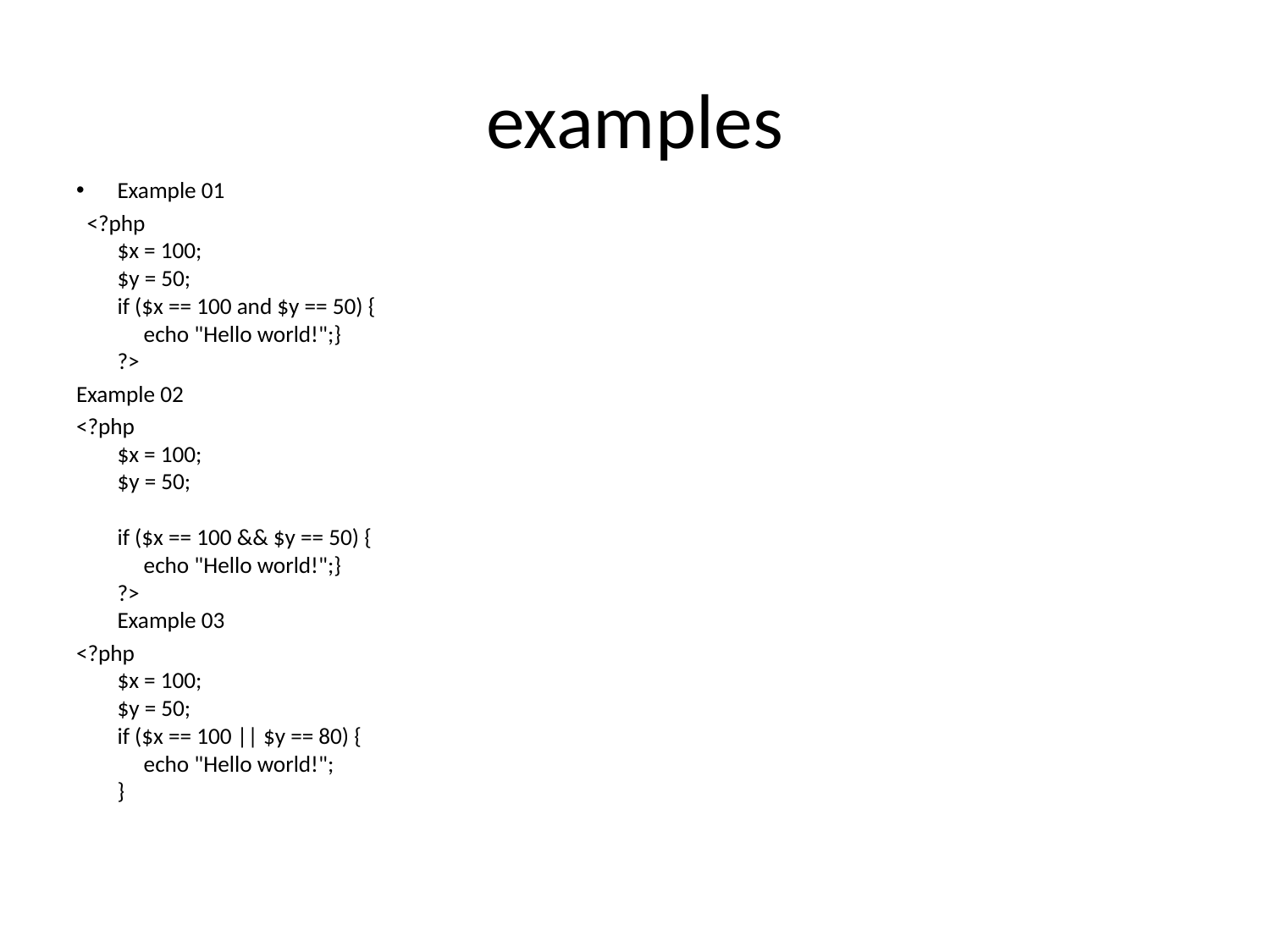

# examples
Example 01
  <?php
$x = 100;
$y = 50;
if ($x == 100 and $y == 50) {
     echo "Hello world!";}
?>
Example 02
<?php
$x = 100;
$y = 50;
if ($x == 100 && $y == 50) {
     echo "Hello world!";}
?>  
Example 03
<?php
$x = 100;
$y = 50;
if ($x == 100 || $y == 80) {
     echo "Hello world!";
}